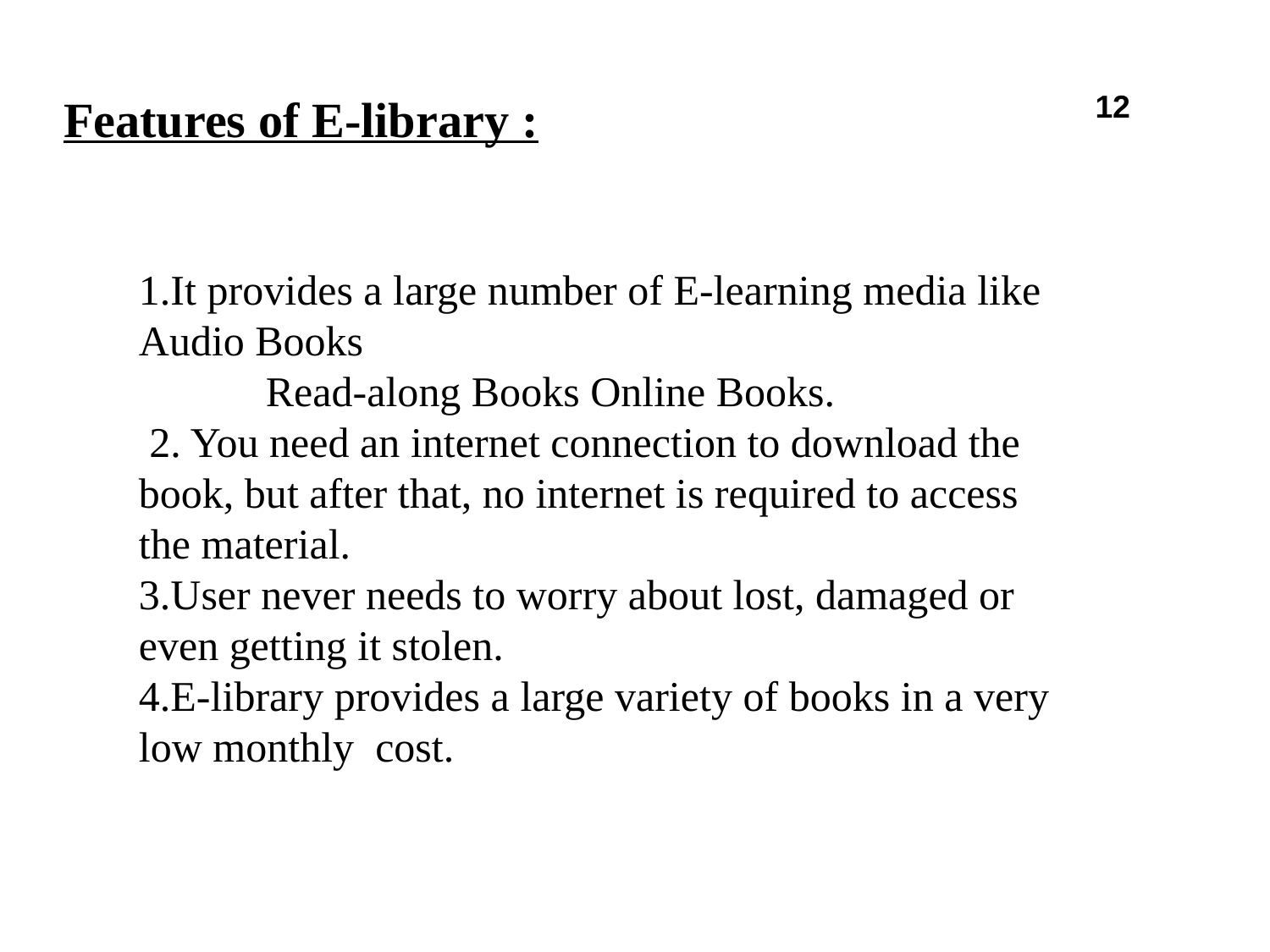

# Features of E-library :
12

1.It provides a large number of E-learning media like Audio Books
	Read-along Books Online Books.
 2. You need an internet connection to download the book, but after that, no internet is required to access the material.
3.User never needs to worry about lost, damaged or even getting it stolen.
4.E-library provides a large variety of books in a very low monthly  cost.